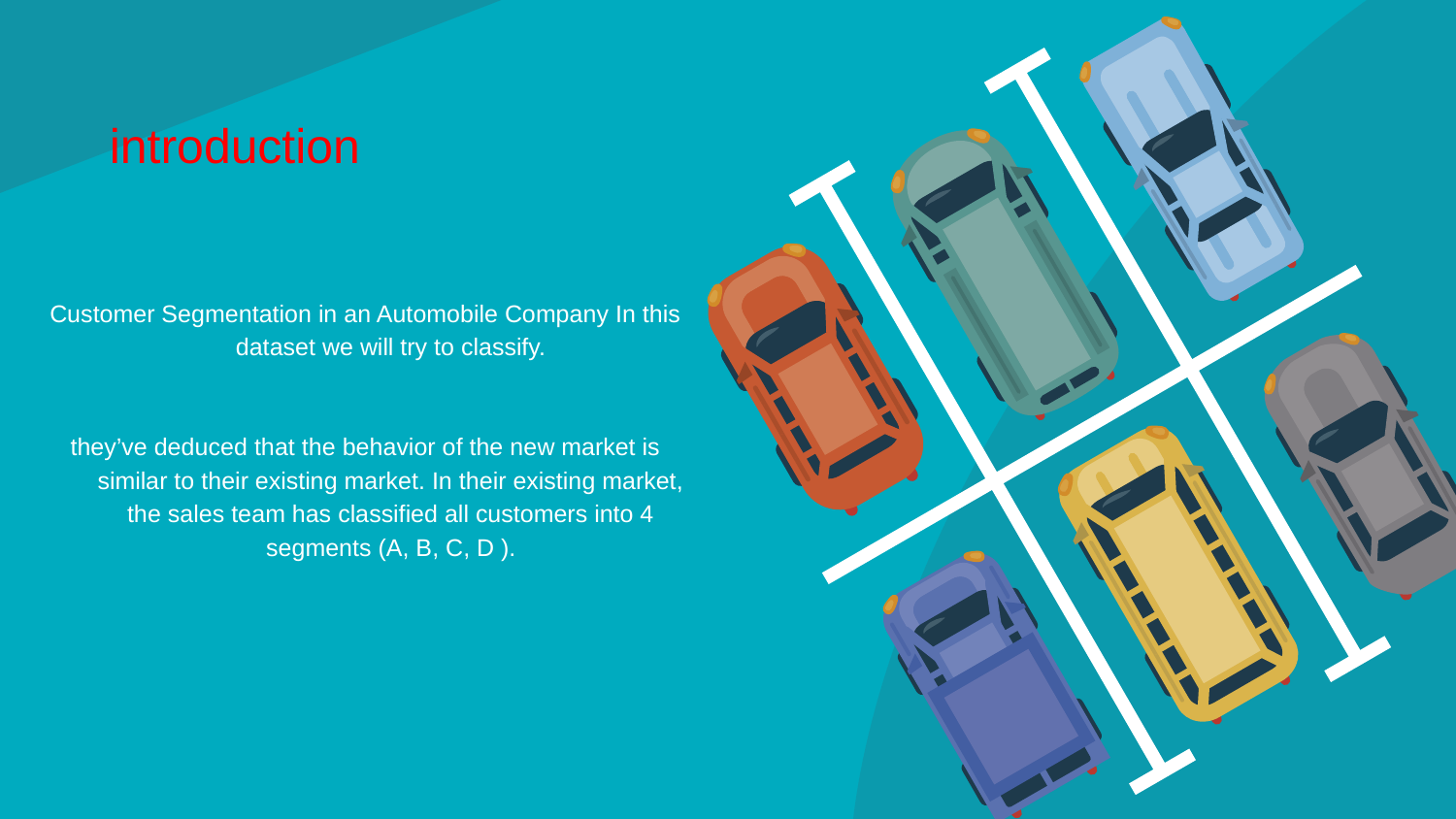

# introduction
Customer Segmentation in an Automobile Company In this dataset we will try to classify.

they’ve deduced that the behavior of the new market is similar to their existing market. In their existing market, the sales team has classified all customers into 4 segments (A, B, C, D ).